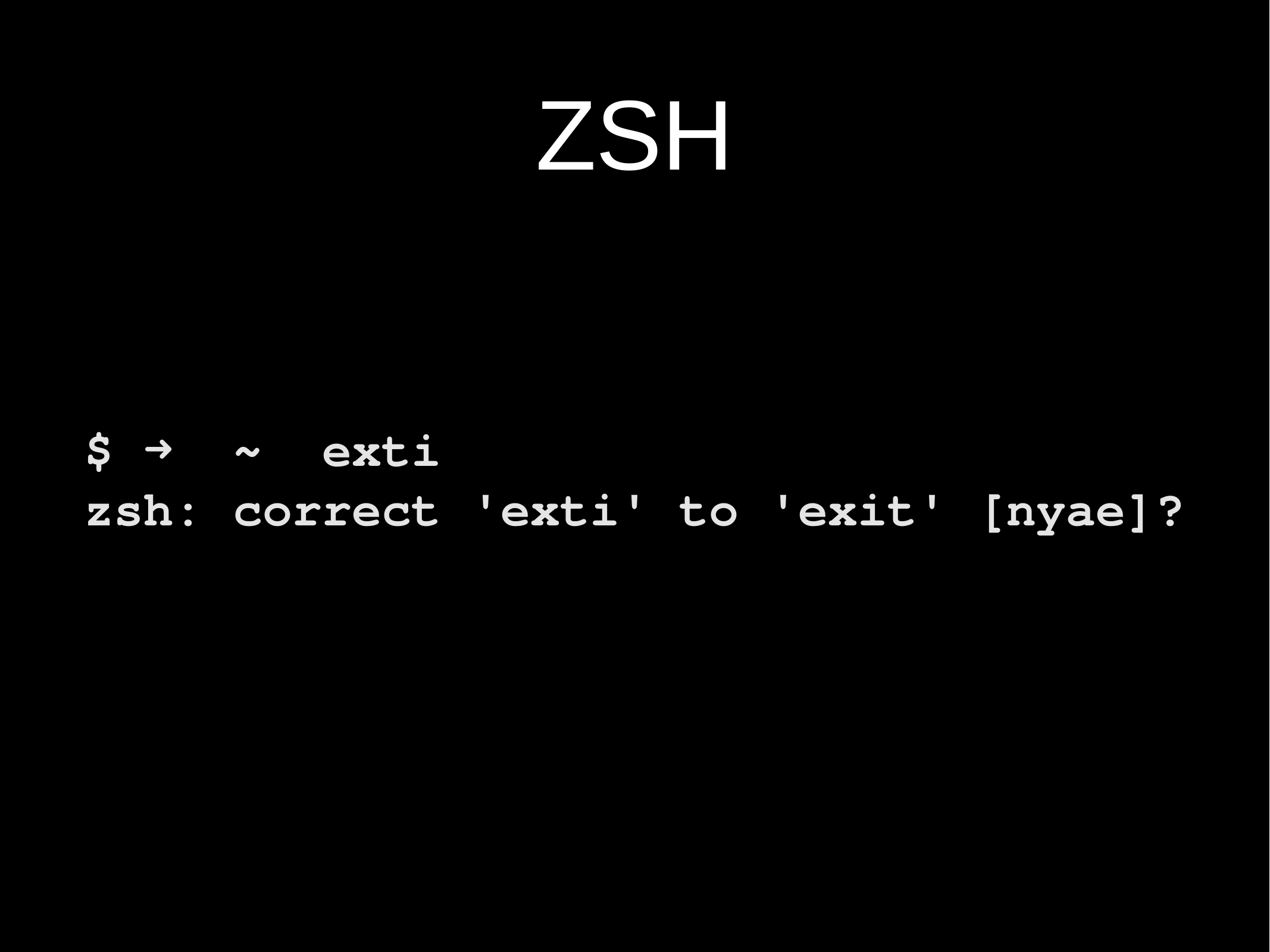

# ZSH
$ ➜  ~  exti
zsh: correct 'exti' to 'exit' [nyae]?